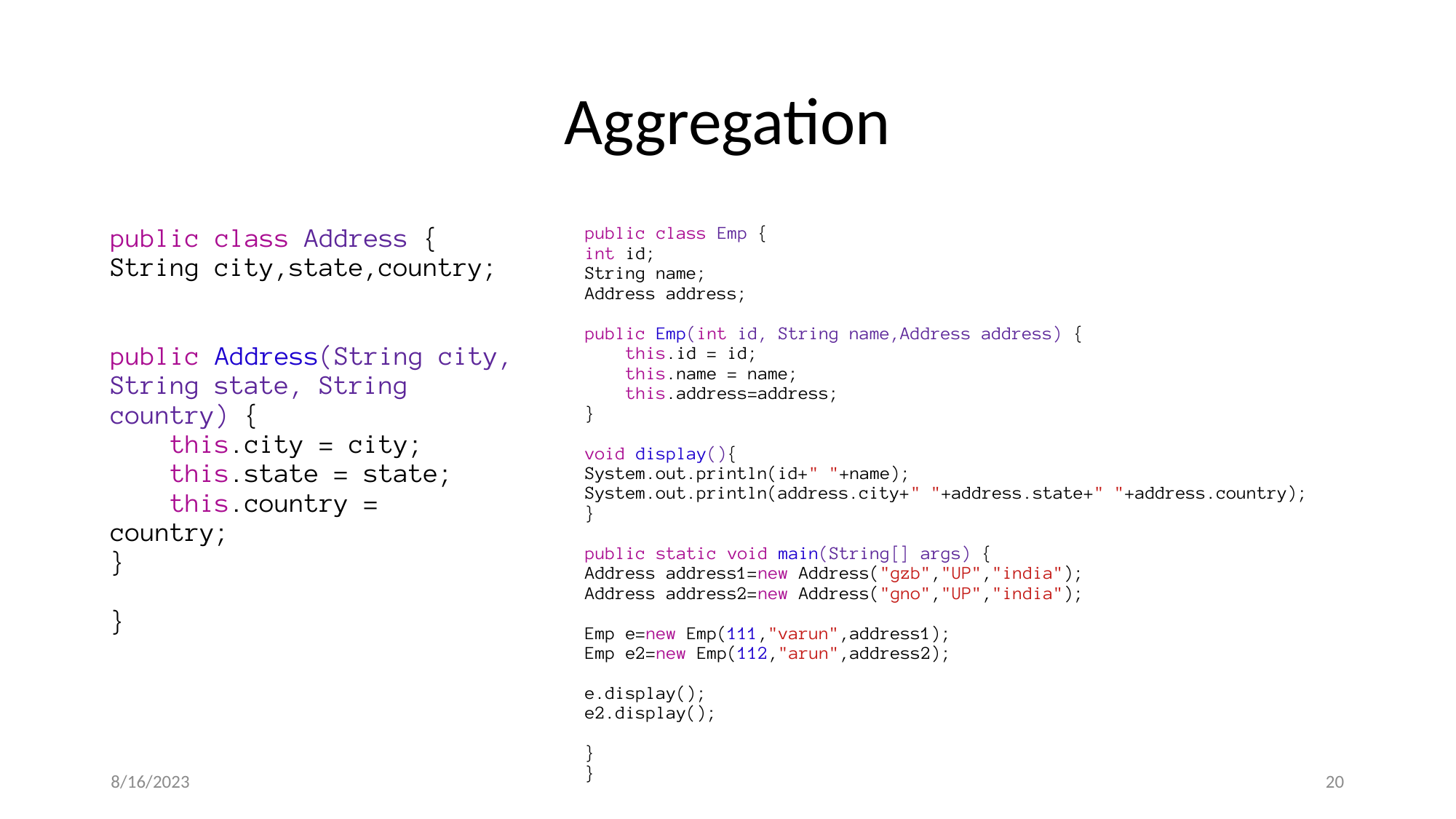

# Aggregation
public class Address { 
String city,state,country; 
 
public Address(String city, String state, String country) { 
    this.city = city; 
    this.state = state; 
    this.country = country; 
} 
 
}
public class Emp { 
int id; 
String name; 
Address address; 
 
public Emp(int id, String name,Address address) { 
    this.id = id; 
    this.name = name; 
    this.address=address; 
} 
 
void display(){ 
System.out.println(id+" "+name); 
System.out.println(address.city+" "+address.state+" "+address.country); 
} 
 
public static void main(String[] args) { 
Address address1=new Address("gzb","UP","india"); 
Address address2=new Address("gno","UP","india"); 
 
Emp e=new Emp(111,"varun",address1); 
Emp e2=new Emp(112,"arun",address2); 
     
e.display(); 
e2.display(); 
     
} 
}
8/16/2023
20